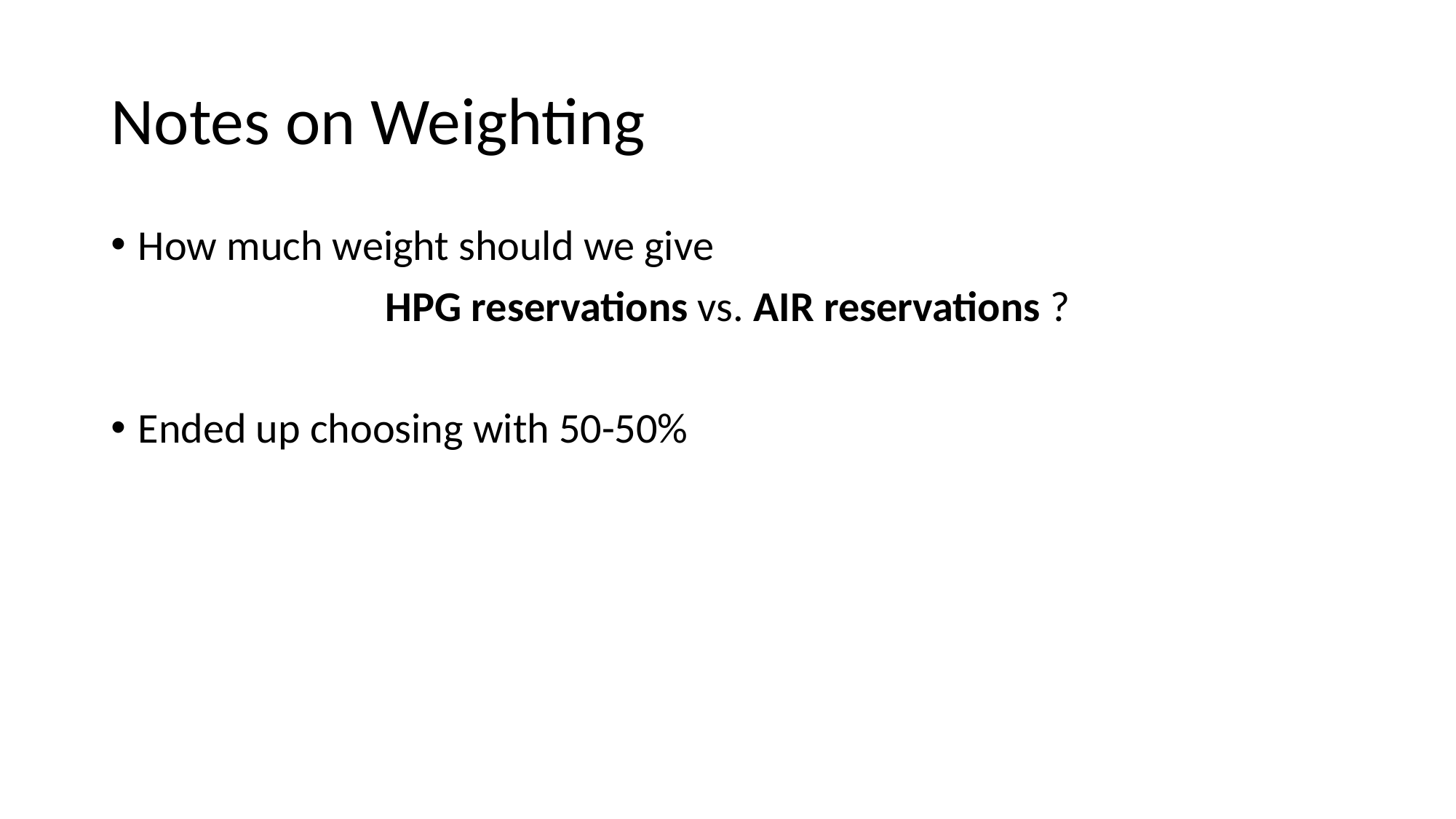

# Notes on Weighting
How much weight should we give
HPG reservations vs. AIR reservations ?

Ended up choosing with 50-50%